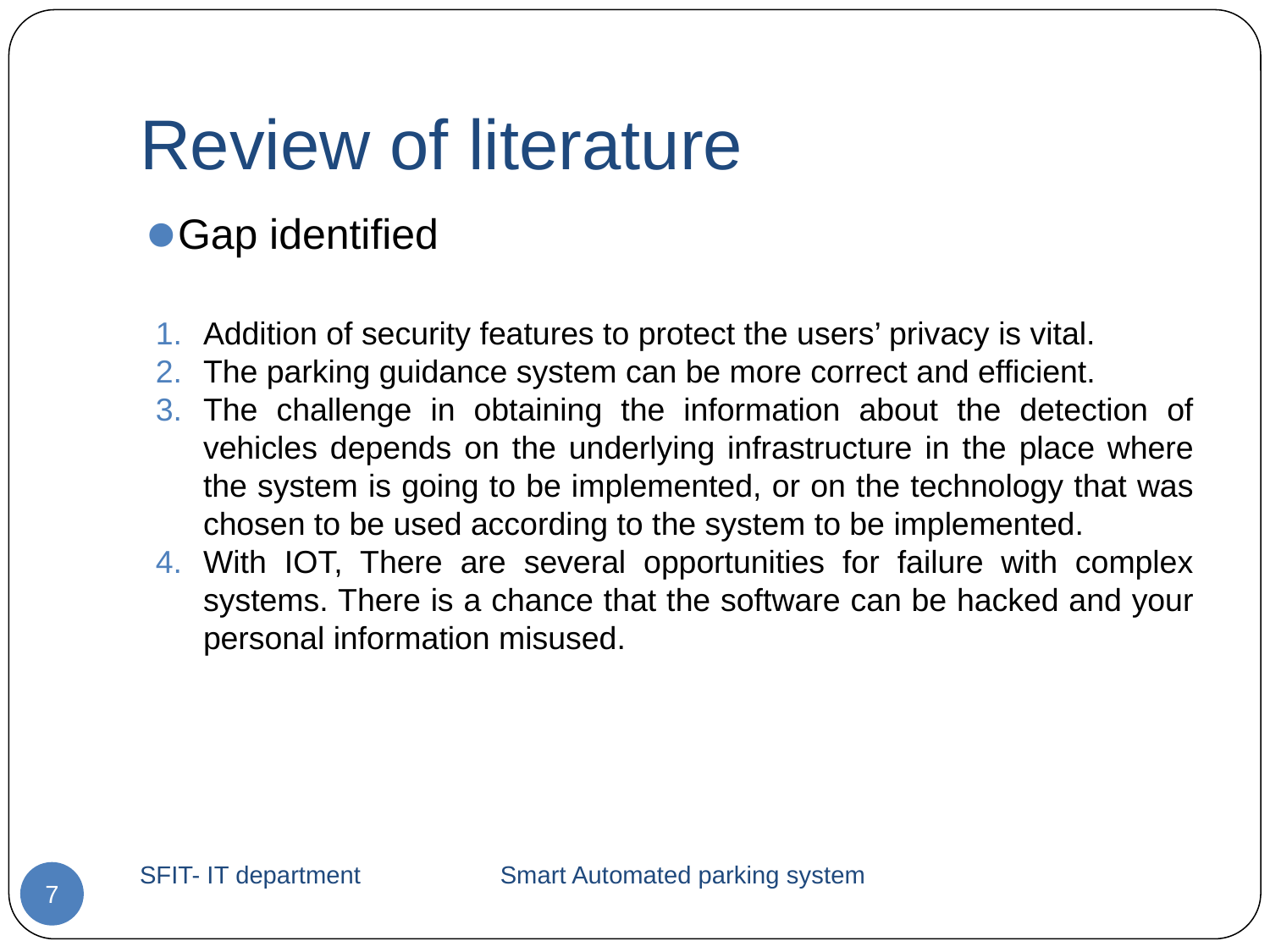

# Review of literature
Gap identified

Addition of security features to protect the users’ privacy is vital.
The parking guidance system can be more correct and efficient.
The challenge in obtaining the information about the detection of vehicles depends on the underlying infrastructure in the place where the system is going to be implemented, or on the technology that was chosen to be used according to the system to be implemented.
With IOT, There are several opportunities for failure with complex systems. There is a chance that the software can be hacked and your personal information misused.

SFIT- IT department                    Smart Automated parking system
7